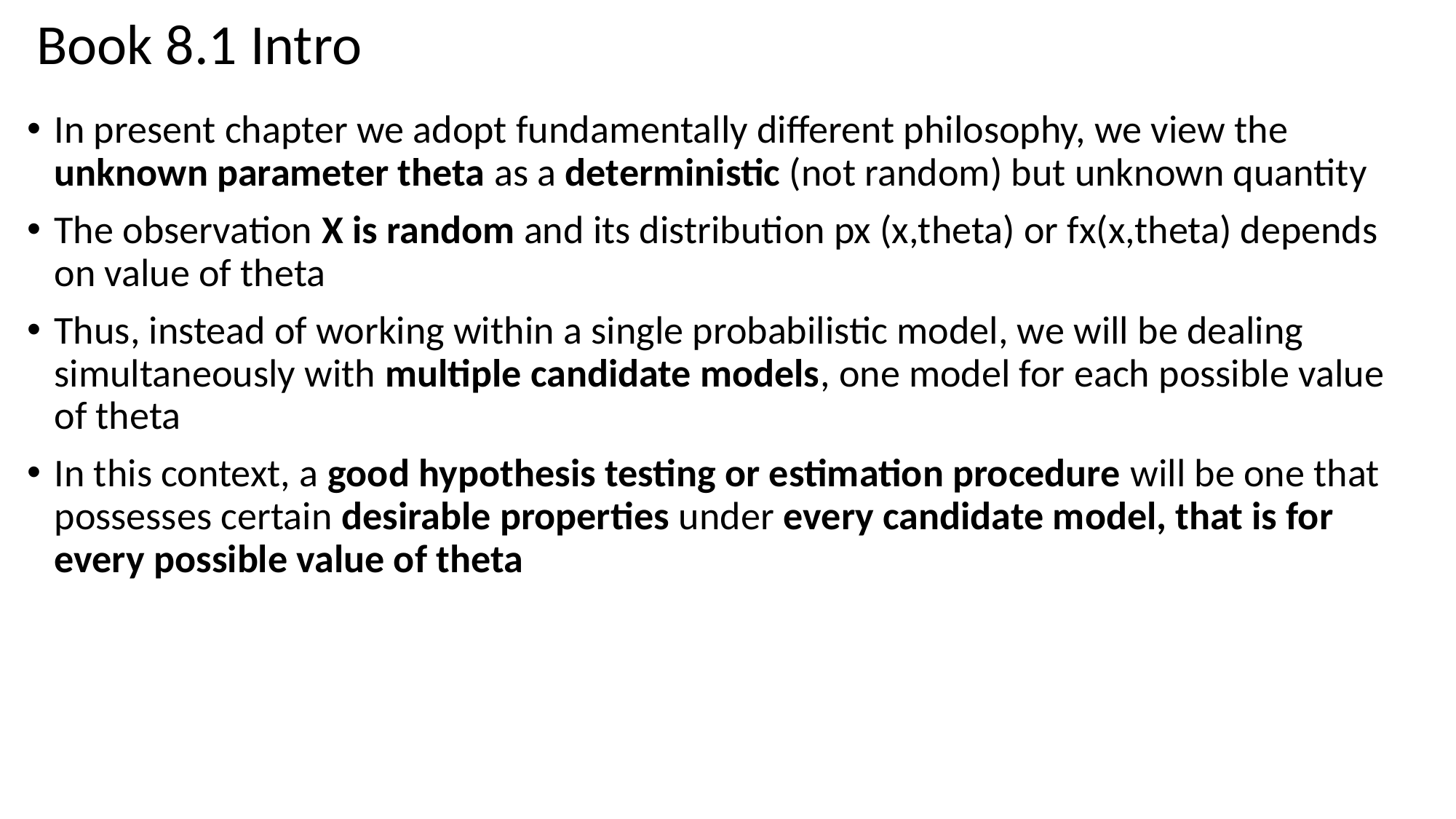

# Book 8.1 Intro
In present chapter we adopt fundamentally different philosophy, we view the unknown parameter theta as a deterministic (not random) but unknown quantity
The observation X is random and its distribution px (x,theta) or fx(x,theta) depends on value of theta
Thus, instead of working within a single probabilistic model, we will be dealing simultaneously with multiple candidate models, one model for each possible value of theta
In this context, a good hypothesis testing or estimation procedure will be one that possesses certain desirable properties under every candidate model, that is for every possible value of theta